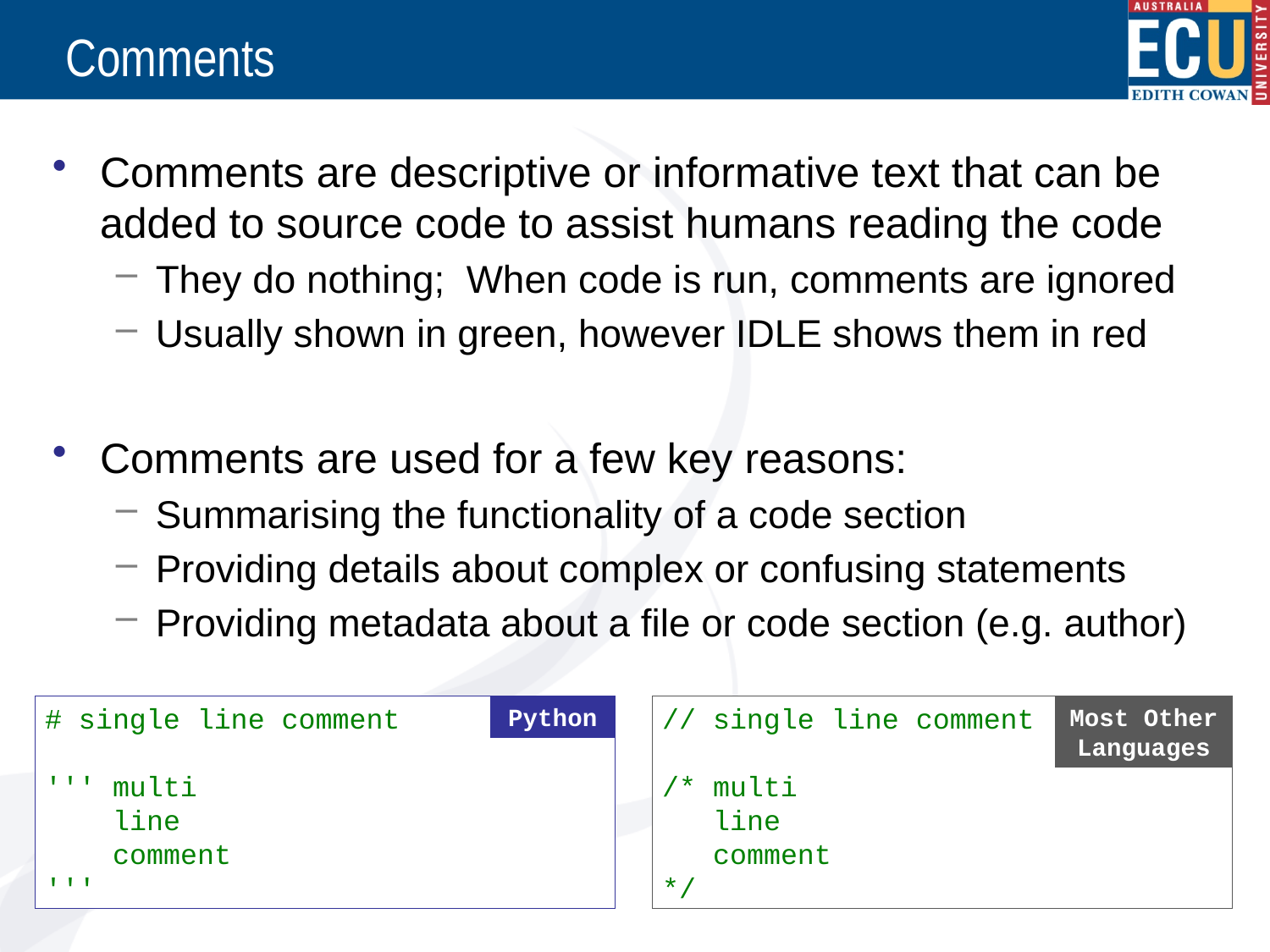

# Comments
Comments are descriptive or informative text that can be added to source code to assist humans reading the code
They do nothing;  When code is run, comments are ignored
Usually shown in green, however IDLE shows them in red

Comments are used for a few key reasons:
Summarising the functionality of a code section
Providing details about complex or confusing statements
Providing metadata about a file or code section (e.g. author)
# single line comment

''' multi
    line
    comment
'''
Python
// single line comment

/* multi
   line
   comment
*/
Most Other Languages